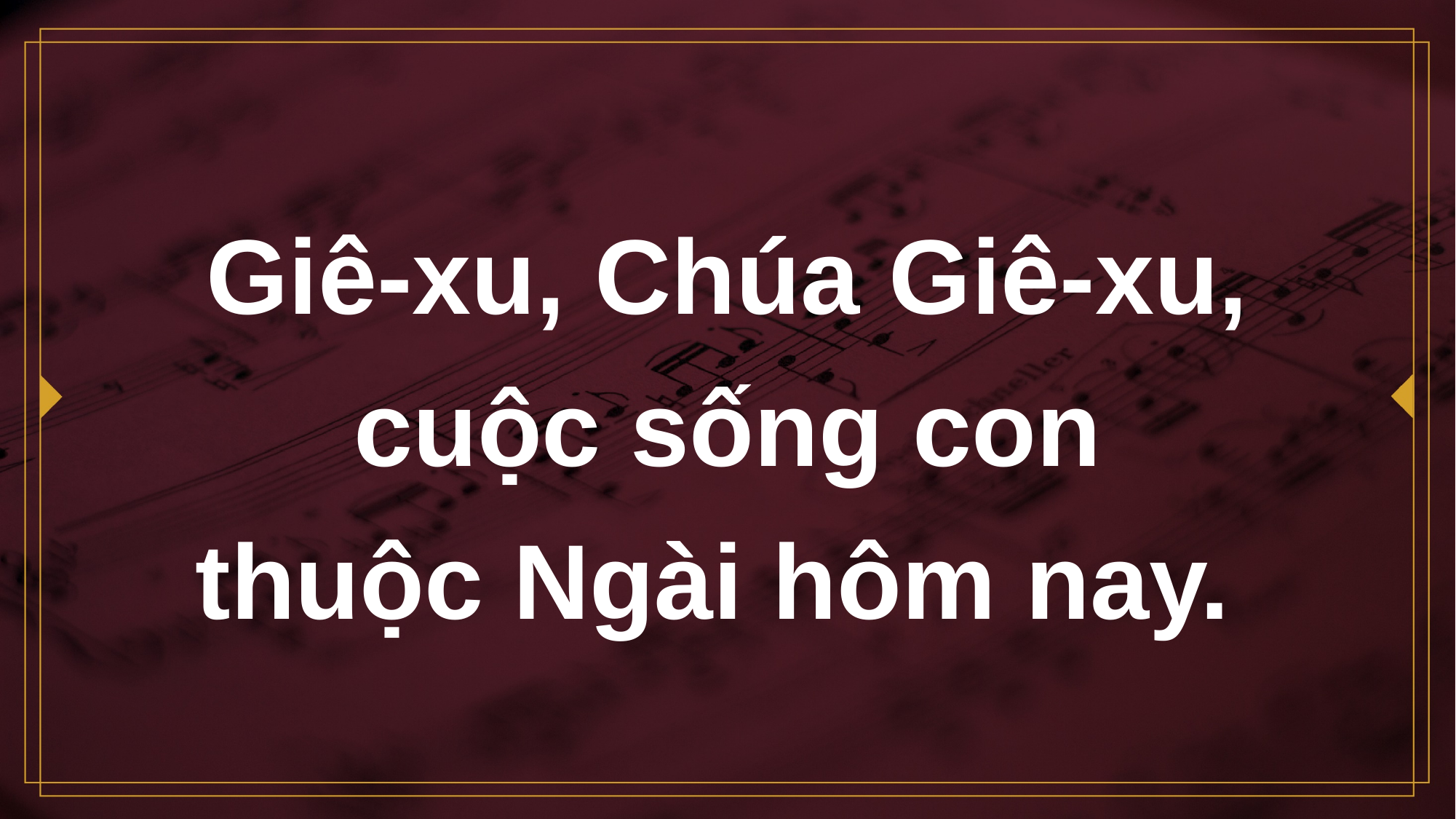

# Giê-xu, Chúa Giê-xu, cuộc sống con thuộc Ngài hôm nay.